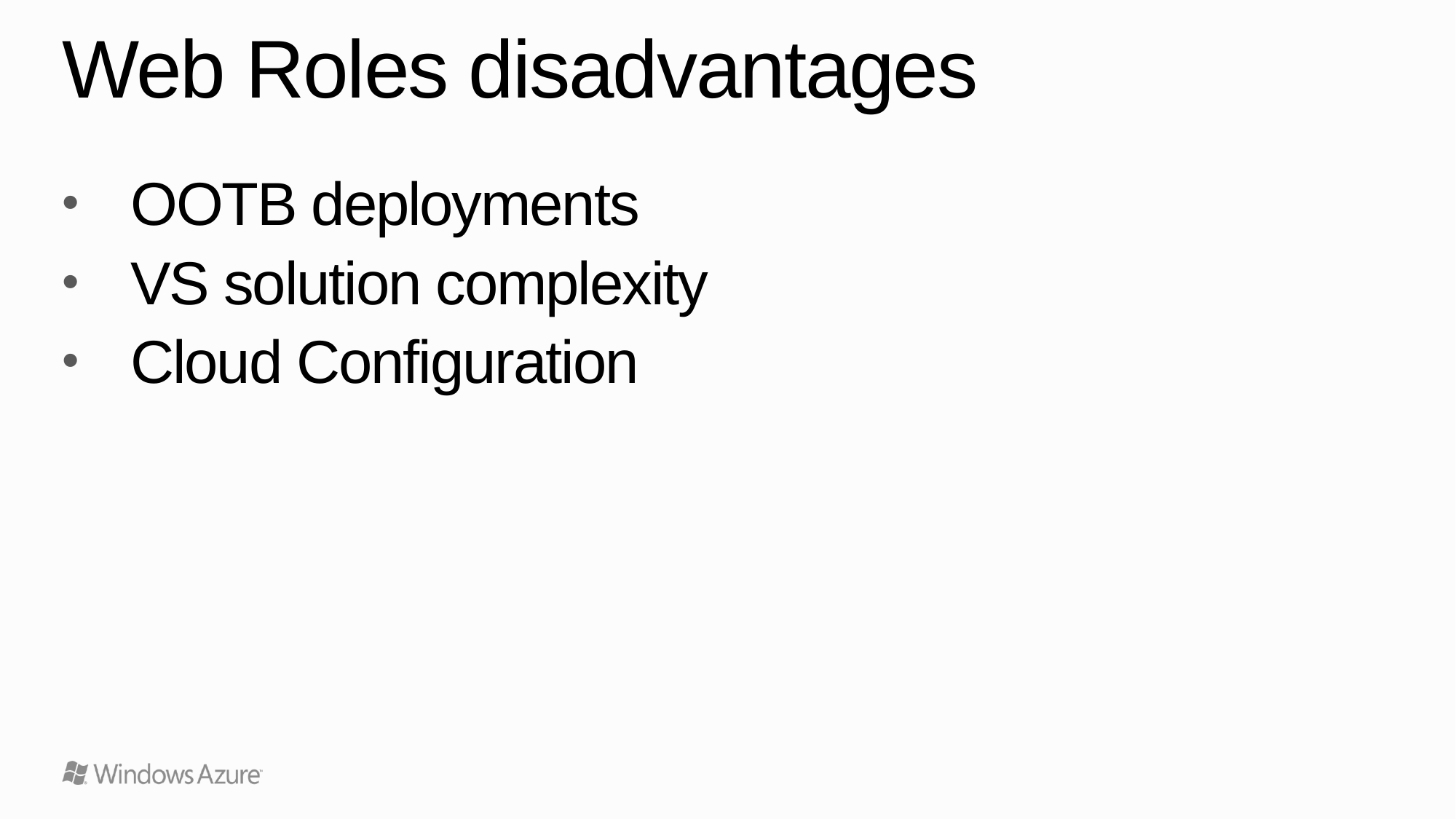

# Web Roles disadvantages
OOTB deployments
VS solution complexity
Cloud Configuration